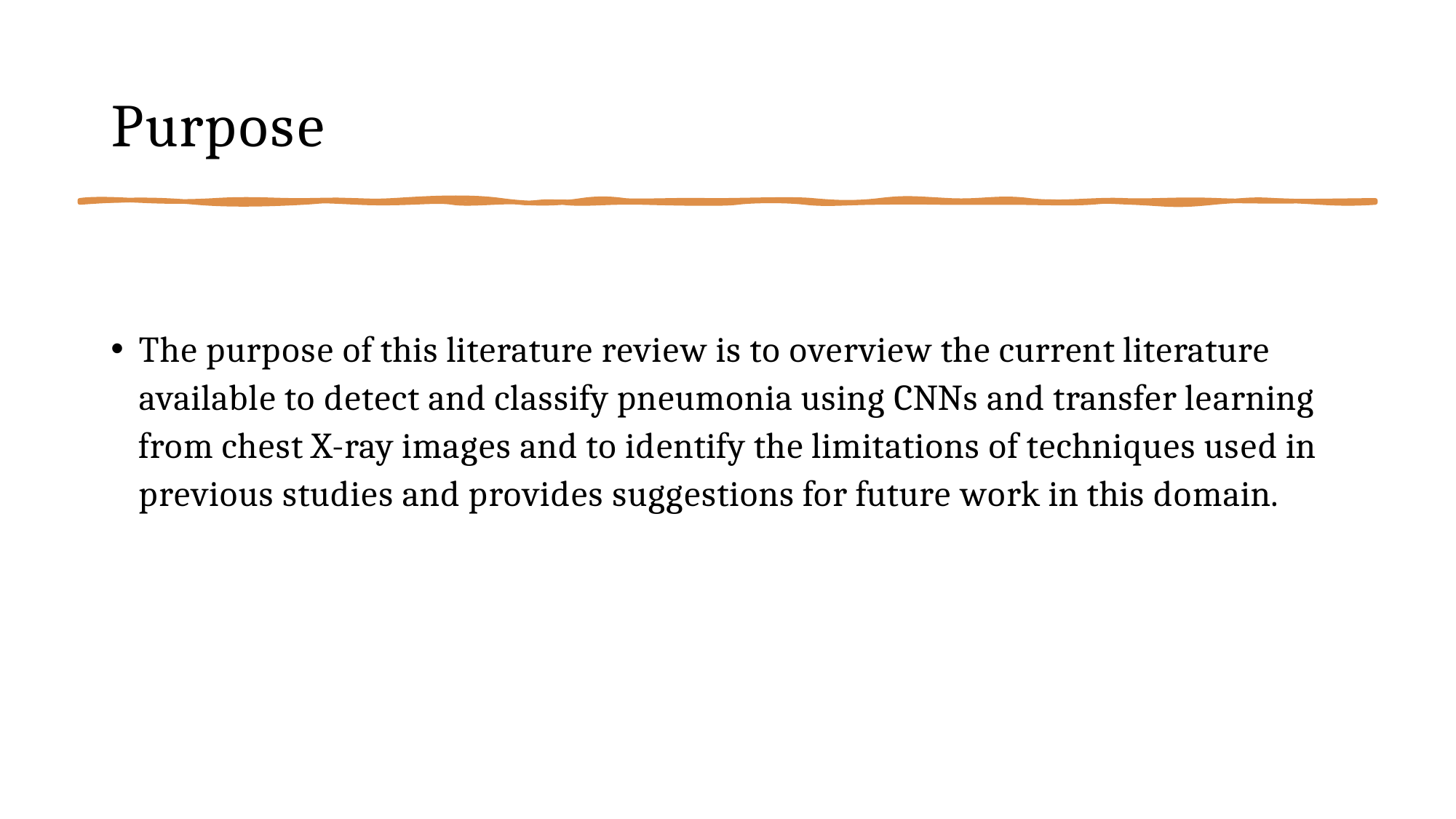

# Purpose

The purpose of this literature review is to overview the current literature available to detect and classify pneumonia using CNNs and transfer learning from chest X-ray images and to identify the limitations of techniques used in previous studies and provides suggestions for future work in this domain.